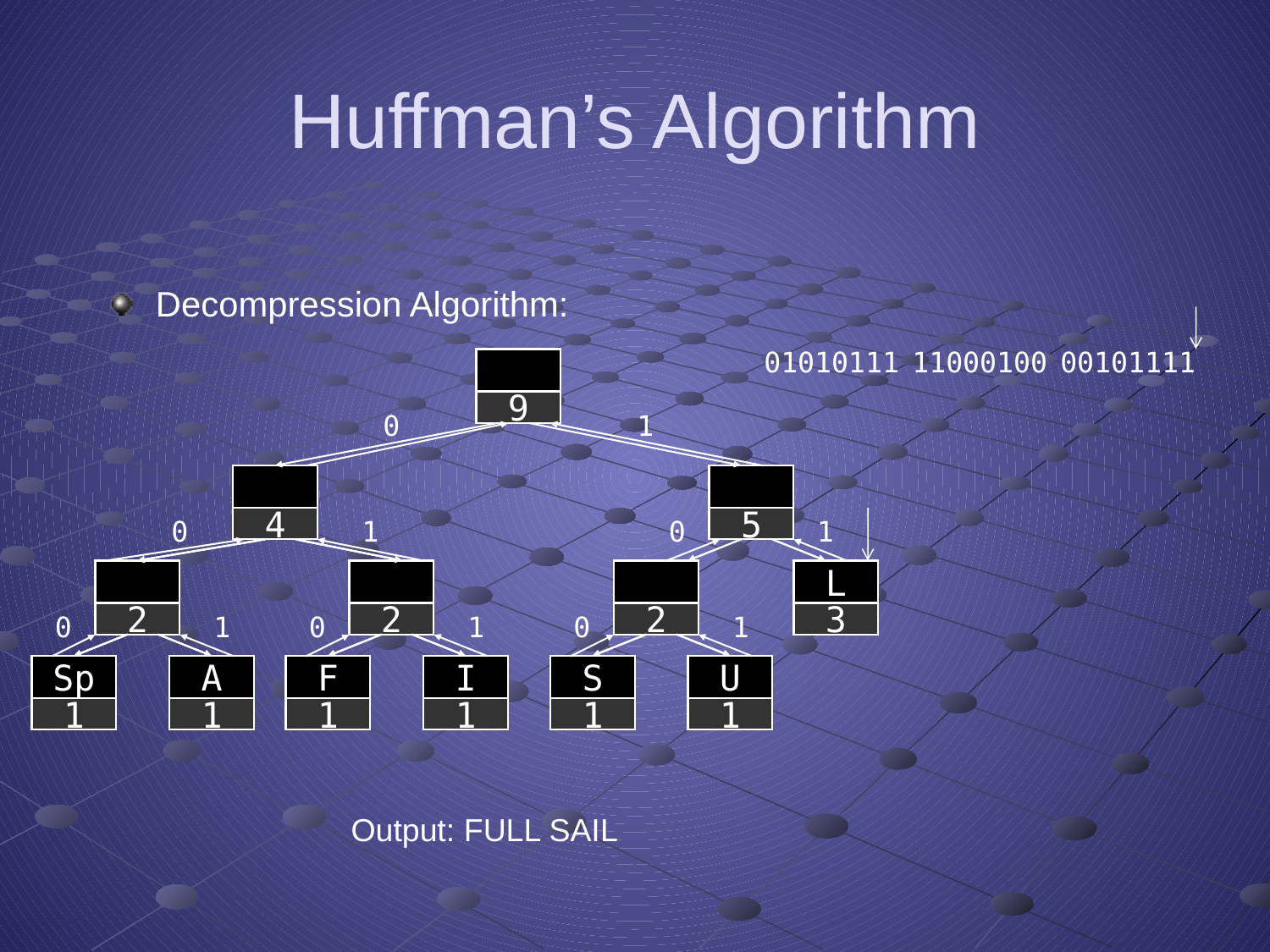

# Huffman’s Algorithm
Decompression Algorithm:
01010111
11000100
00101111

9
0
1

0
4
1
0
5
1

L
0
2
1
0
2
1
0
2
1
3

Sp
A
F
I
S
U
1
1
1
1
1
1
Output: FULL SAIL